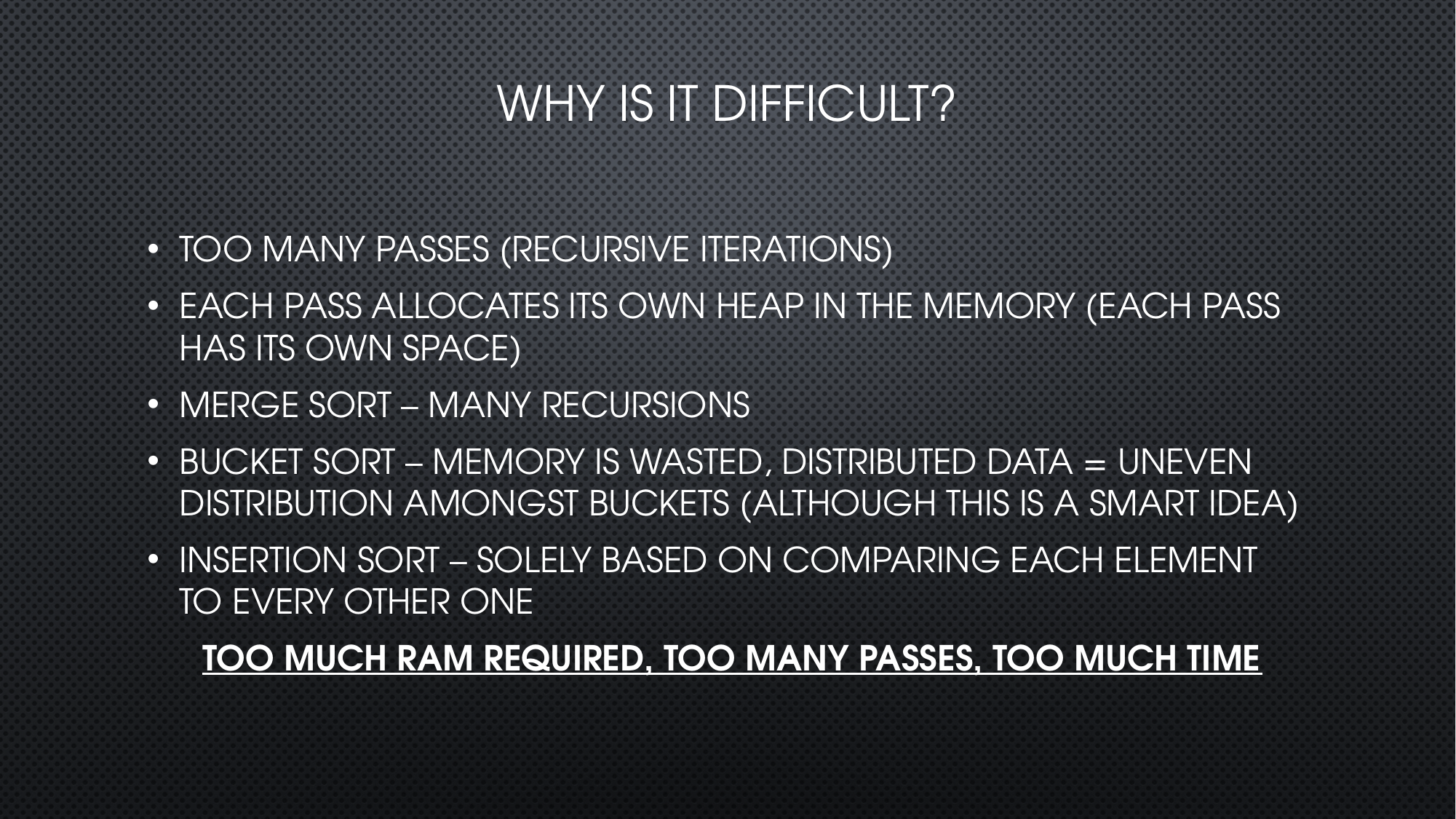

# Why is it difficult?
Too many passes (recursive iterations)
Each pass allocates its own heap in the memory (each pass has its own space)
Merge sort – many recursions
Bucket sort – memory is wasted, distributed data = uneven distribution amongst buckets (although this is a smart idea)
Insertion sort – solely based on comparing each element to every other one
 TOO MUCH RAM REQUIRED, TOO MANY PASSES, TOO MUCH TIME